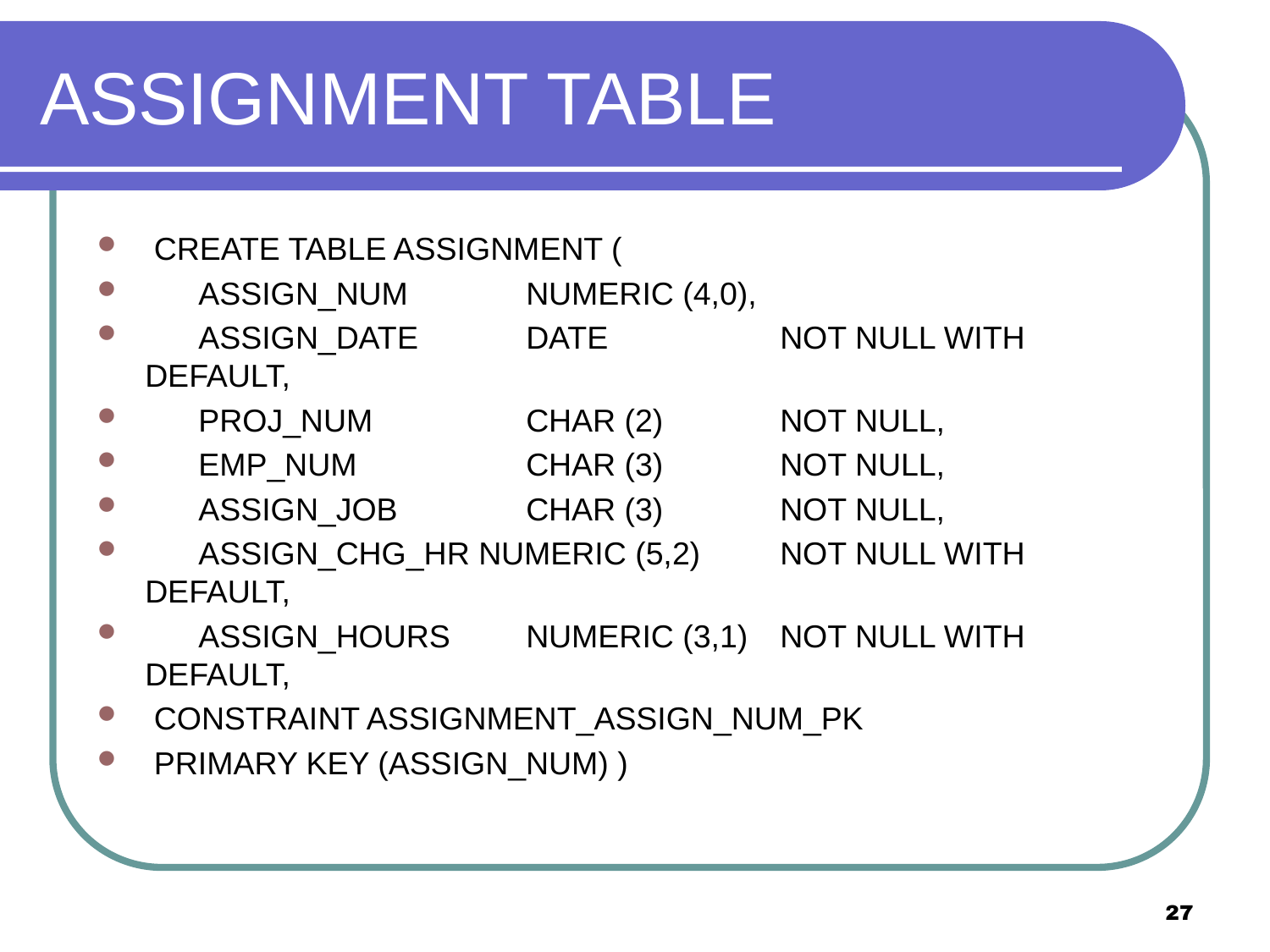

# ASSIGNMENT TABLE
 CREATE TABLE ASSIGNMENT (
      ASSIGN_NUM    	NUMERIC (4,0),
      ASSIGN_DATE   	DATE          	NOT NULL WITH DEFAULT,
      PROJ_NUM      	CHAR (2)      	NOT NULL,
      EMP_NUM       	CHAR (3)      	NOT NULL,
      ASSIGN_JOB    	CHAR (3)      	NOT NULL,
      ASSIGN_CHG_HR NUMERIC (5,2) 	NOT NULL WITH DEFAULT,
      ASSIGN_HOURS  	NUMERIC (3,1) 	NOT NULL WITH DEFAULT,
 CONSTRAINT ASSIGNMENT_ASSIGN_NUM_PK
 PRIMARY KEY (ASSIGN_NUM) )

27